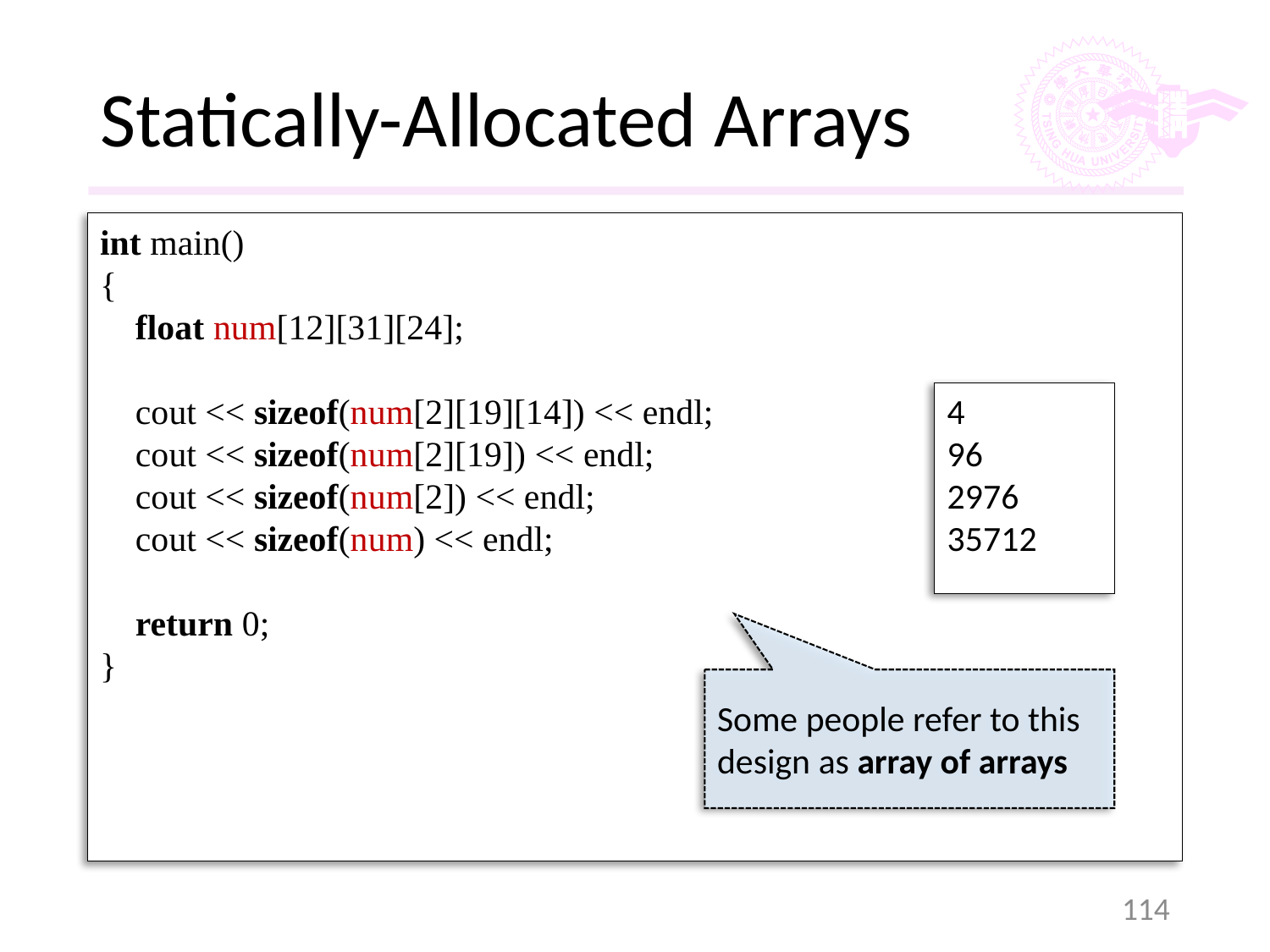

# Statically-Allocated Arrays
int main()
{
    float num[12][31][24];

    cout << sizeof(num[2][19][14]) << endl;
    cout << sizeof(num[2][19]) << endl;
    cout << sizeof(num[2]) << endl;
    cout << sizeof(num) << endl;

    return 0;
}
4
96
2976
35712
Some people refer to this design as array of arrays
114